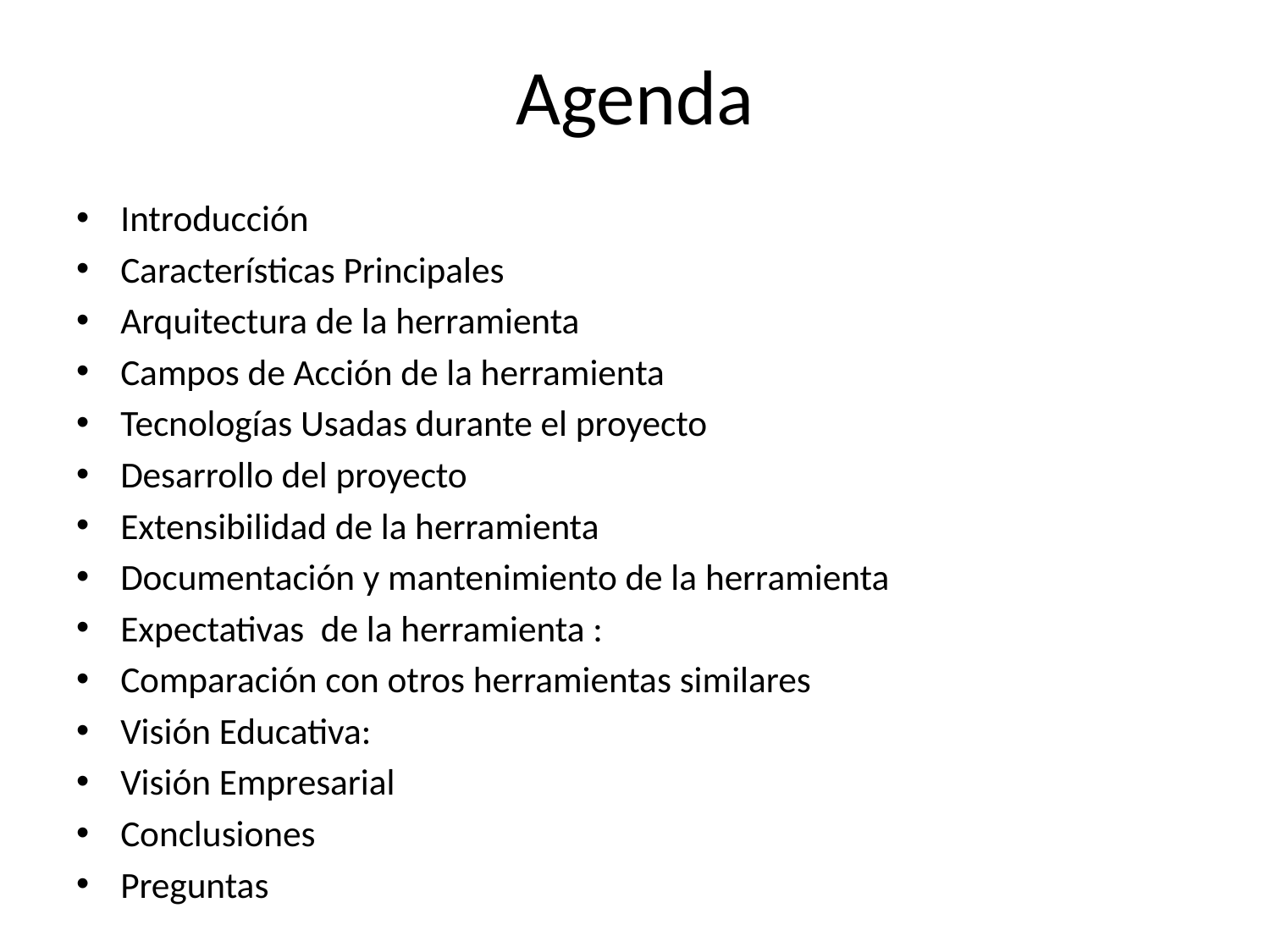

# Agenda
Introducción
Características Principales
Arquitectura de la herramienta
Campos de Acción de la herramienta
Tecnologías Usadas durante el proyecto
Desarrollo del proyecto
Extensibilidad de la herramienta
Documentación y mantenimiento de la herramienta
Expectativas  de la herramienta :
Comparación con otros herramientas similares
Visión Educativa:
Visión Empresarial
Conclusiones
Preguntas